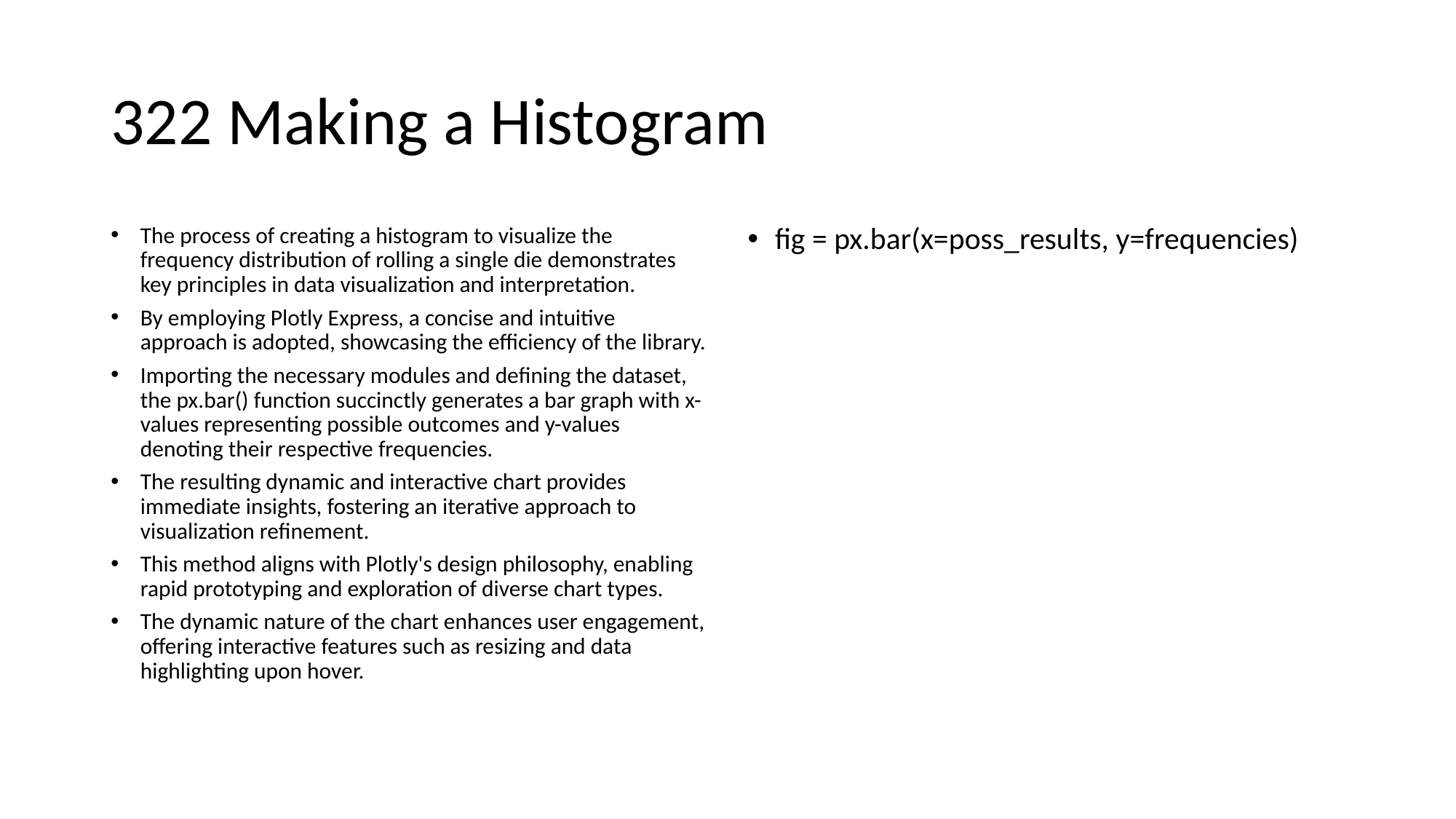

# 322 Making a Histogram
The process of creating a histogram to visualize the frequency distribution of rolling a single die demonstrates key principles in data visualization and interpretation.
By employing Plotly Express, a concise and intuitive approach is adopted, showcasing the efficiency of the library.
Importing the necessary modules and defining the dataset, the px.bar() function succinctly generates a bar graph with x-values representing possible outcomes and y-values denoting their respective frequencies.
The resulting dynamic and interactive chart provides immediate insights, fostering an iterative approach to visualization refinement.
This method aligns with Plotly's design philosophy, enabling rapid prototyping and exploration of diverse chart types.
The dynamic nature of the chart enhances user engagement, offering interactive features such as resizing and data highlighting upon hover.
fig = px.bar(x=poss_results, y=frequencies)